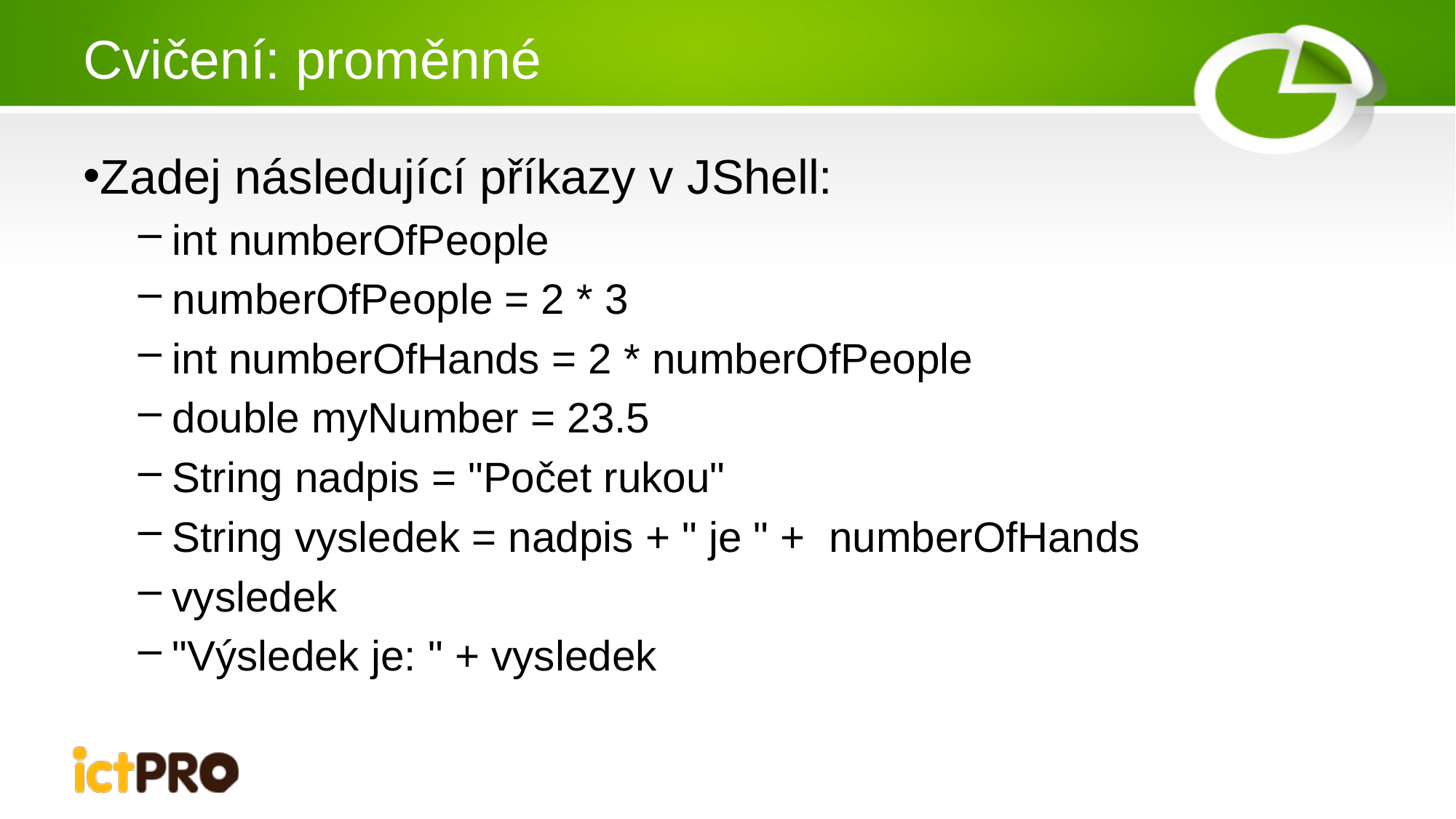

# Cvičení: proměnné
Zadej následující příkazy v JShell:
int numberOfPeople
numberOfPeople = 2 * 3
int numberOfHands = 2 * numberOfPeople
double myNumber = 23.5
String nadpis = "Počet rukou"
String vysledek = nadpis + " je " +  numberOfHands
vysledek
"Výsledek je: " + vysledek